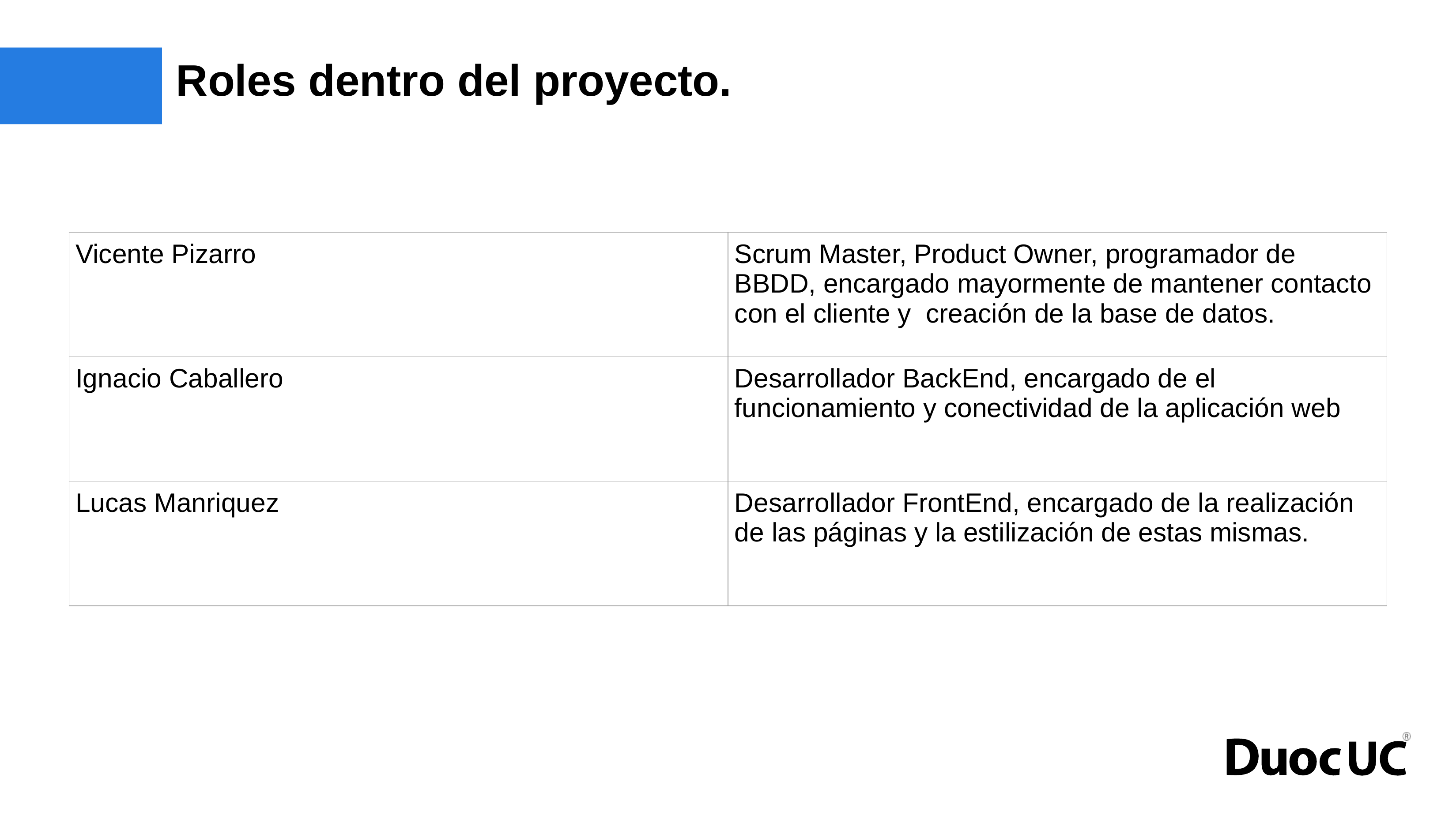

# Roles dentro del proyecto.
| Vicente Pizarro | Scrum Master, Product Owner, programador de BBDD, encargado mayormente de mantener contacto con el cliente y creación de la base de datos. |
| --- | --- |
| Ignacio Caballero | Desarrollador BackEnd, encargado de el funcionamiento y conectividad de la aplicación web |
| Lucas Manriquez | Desarrollador FrontEnd, encargado de la realización de las páginas y la estilización de estas mismas. |